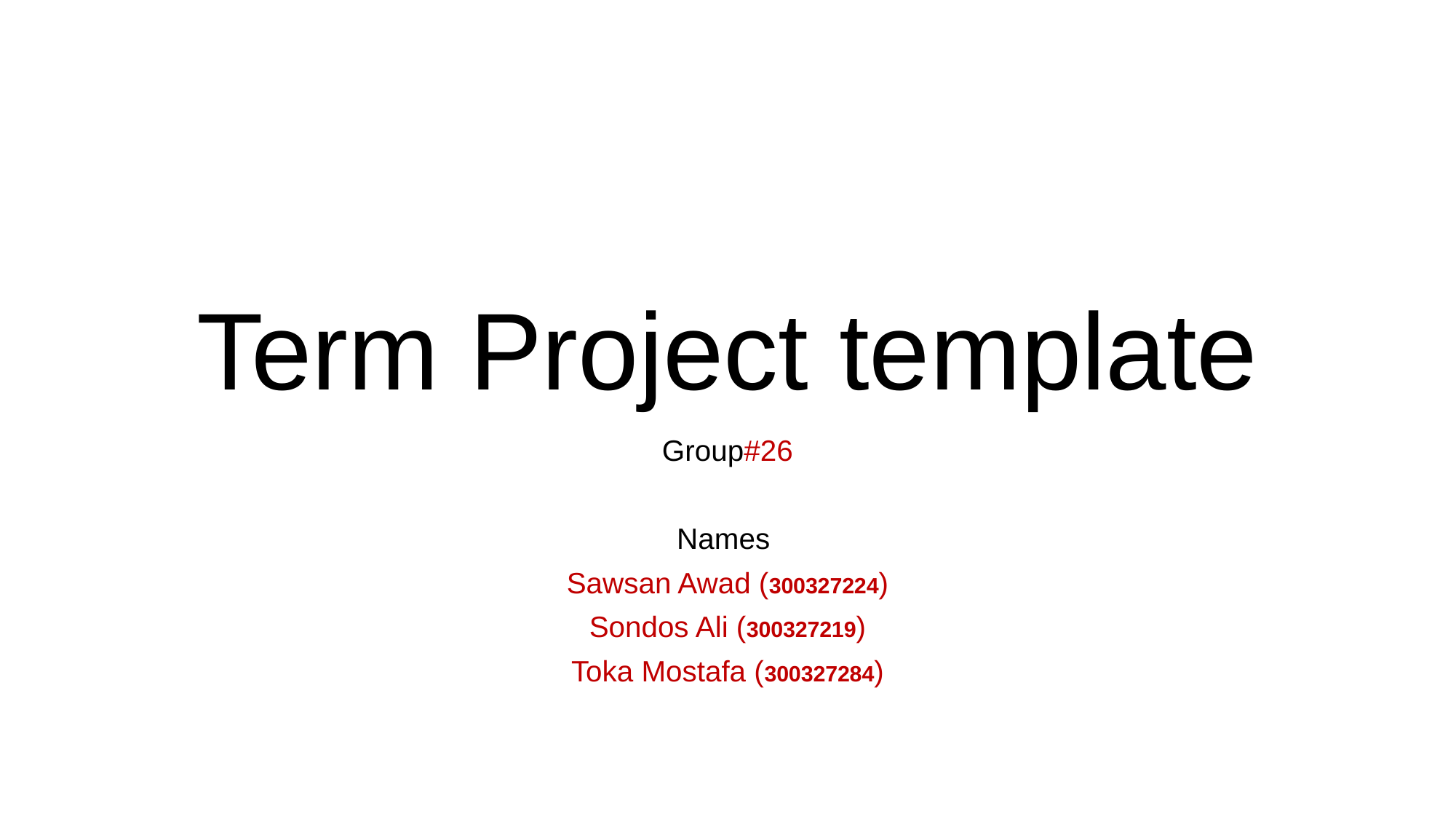

# Term Project template
Group#26

Names
Sawsan Awad (300327224)
Sondos Ali (300327219)
Toka Mostafa (300327284)